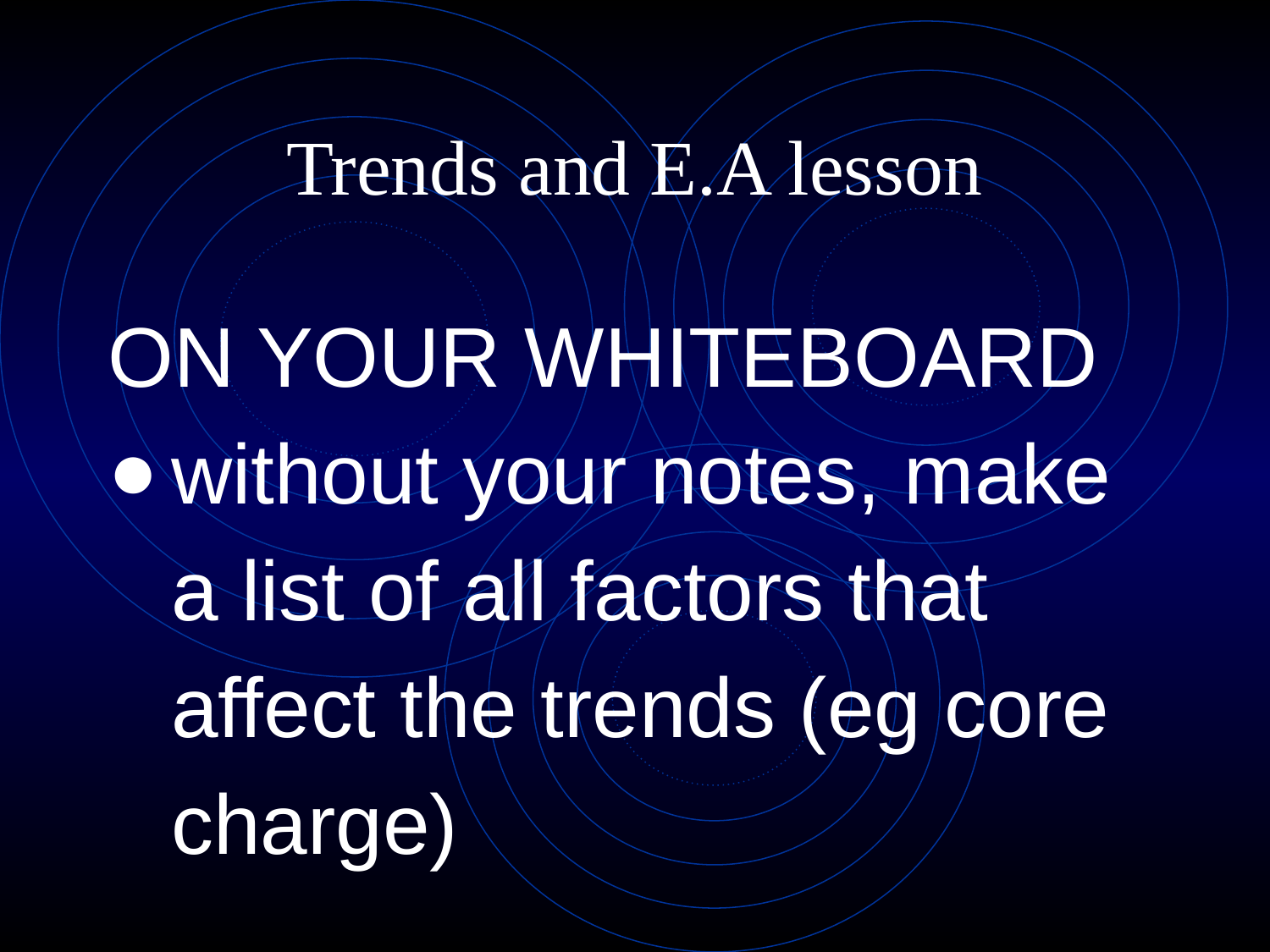

# Trends and E.A lesson
ON YOUR WHITEBOARD
without your notes, make a list of all factors that affect the trends (eg core charge)